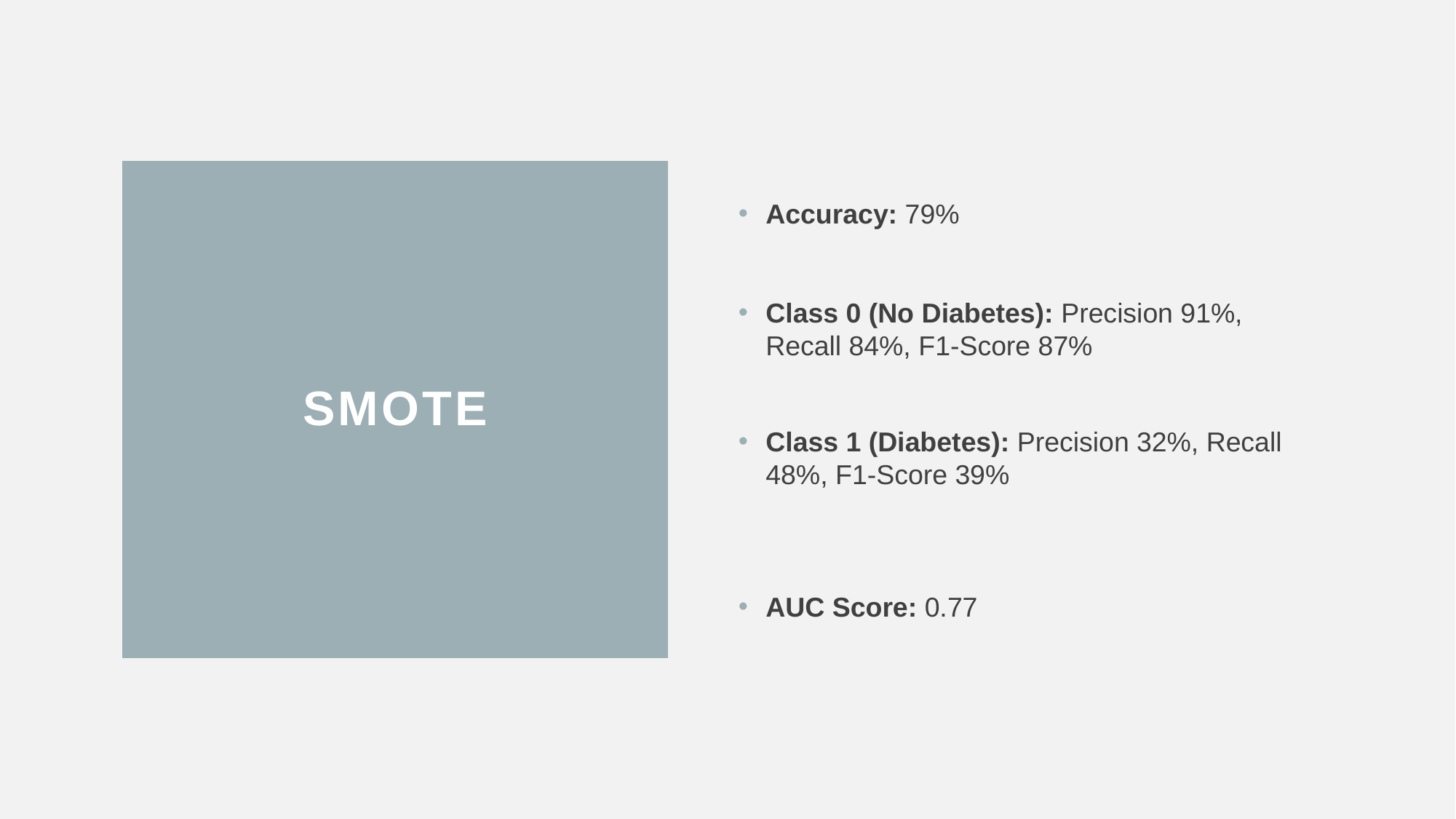

Accuracy: 79%

Class 0 (No Diabetes): Precision 91%, Recall 84%, F1-Score 87%

Class 1 (Diabetes): Precision 32%, Recall 48%, F1-Score 39%

AUC Score: 0.77
# SMOTE